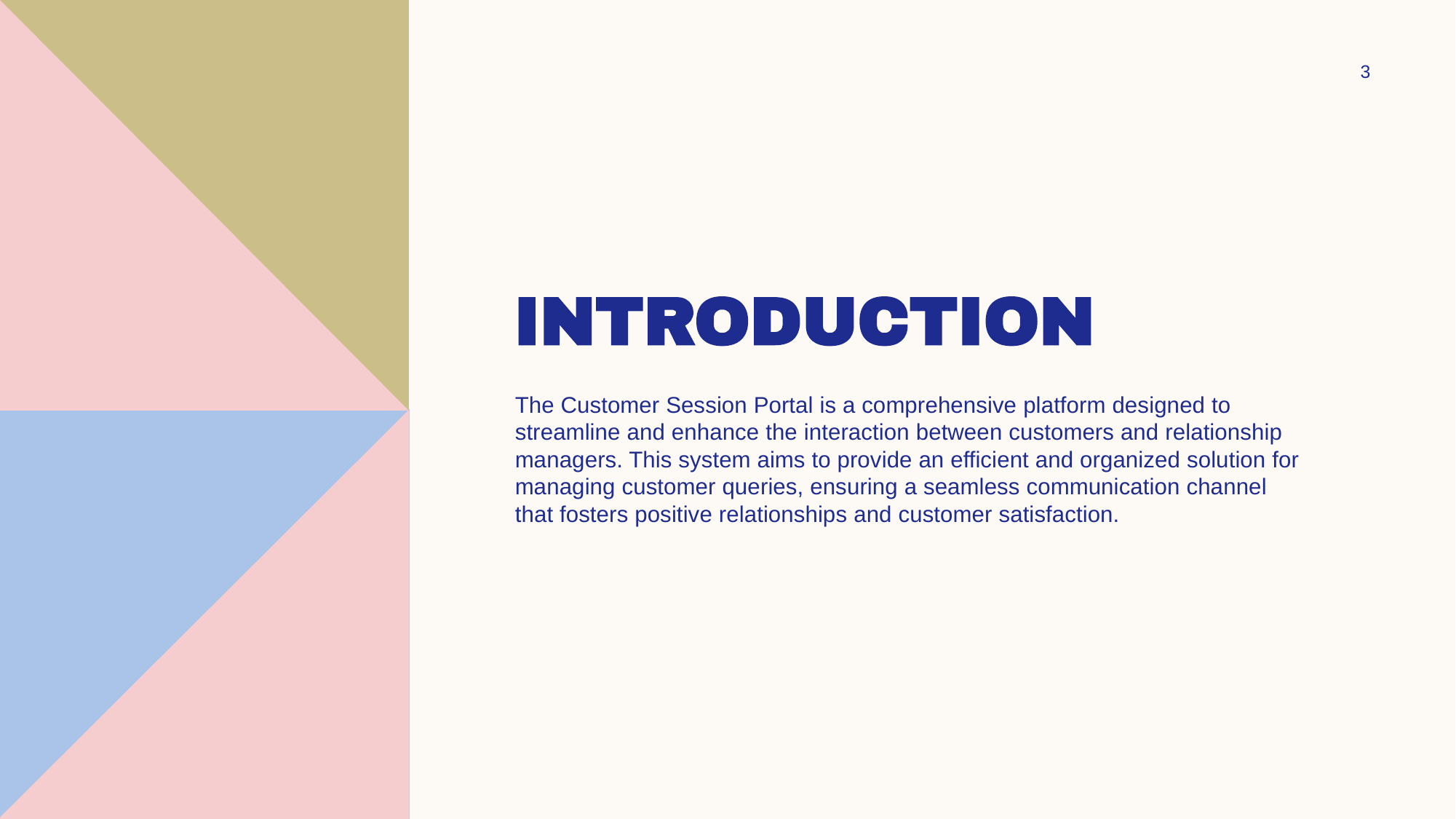

3
# Introduction
The Customer Session Portal is a comprehensive platform designed to streamline and enhance the interaction between customers and relationship managers. This system aims to provide an efficient and organized solution for managing customer queries, ensuring a seamless communication channel that fosters positive relationships and customer satisfaction.